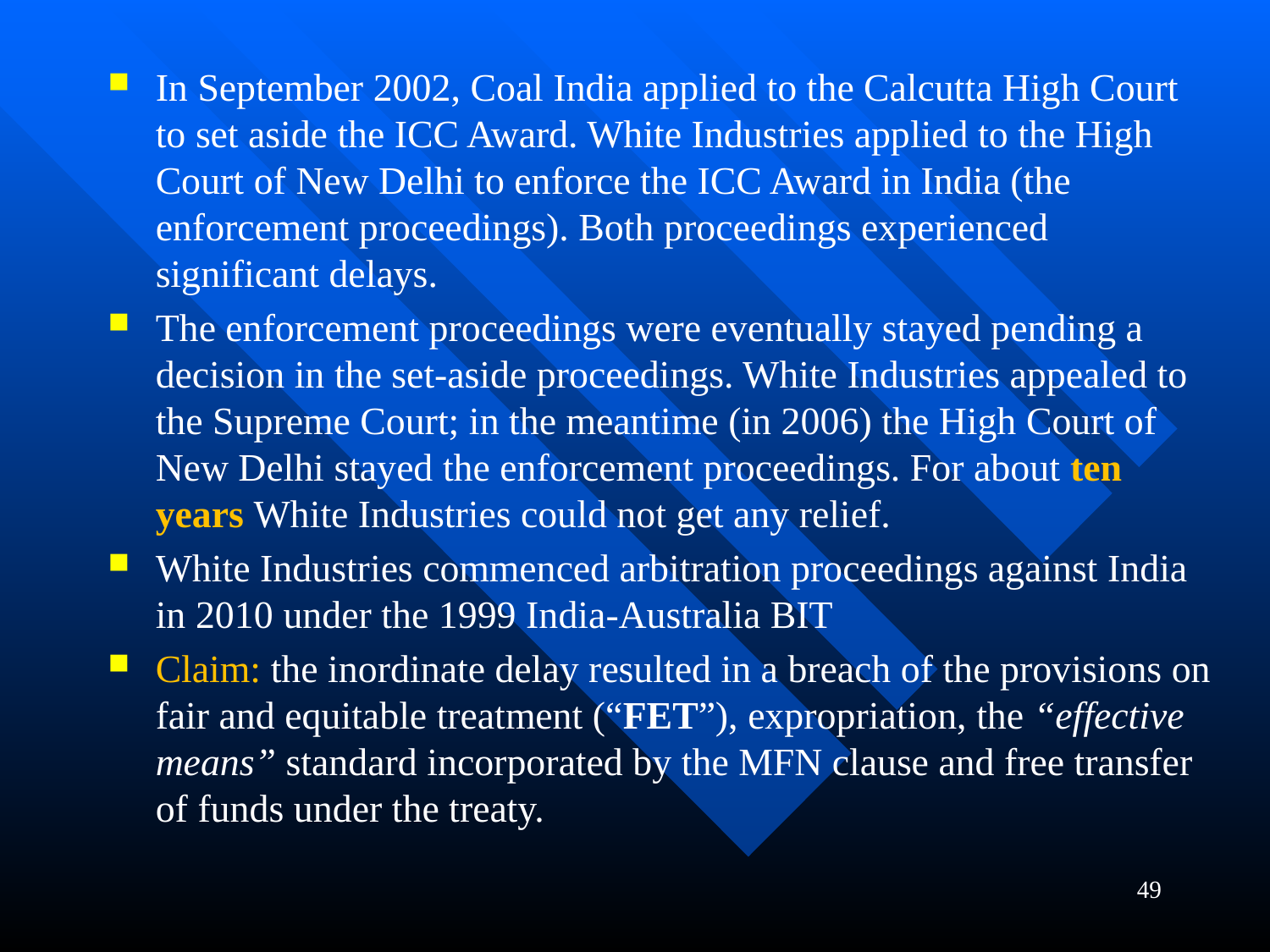

In September 2002, Coal India applied to the Calcutta High Court to set aside the ICC Award. White Industries applied to the High Court of New Delhi to enforce the ICC Award in India (the enforcement proceedings). Both proceedings experienced significant delays.
The enforcement proceedings were eventually stayed pending a decision in the set-aside proceedings. White Industries appealed to the Supreme Court; in the meantime (in 2006) the High Court of New Delhi stayed the enforcement proceedings. For about ten years White Industries could not get any relief.
White Industries commenced arbitration proceedings against India in 2010 under the 1999 India-Australia BIT
Claim: the inordinate delay resulted in a breach of the provisions on fair and equitable treatment (“FET”), expropriation, the “effective means” standard incorporated by the MFN clause and free transfer of funds under the treaty.
49